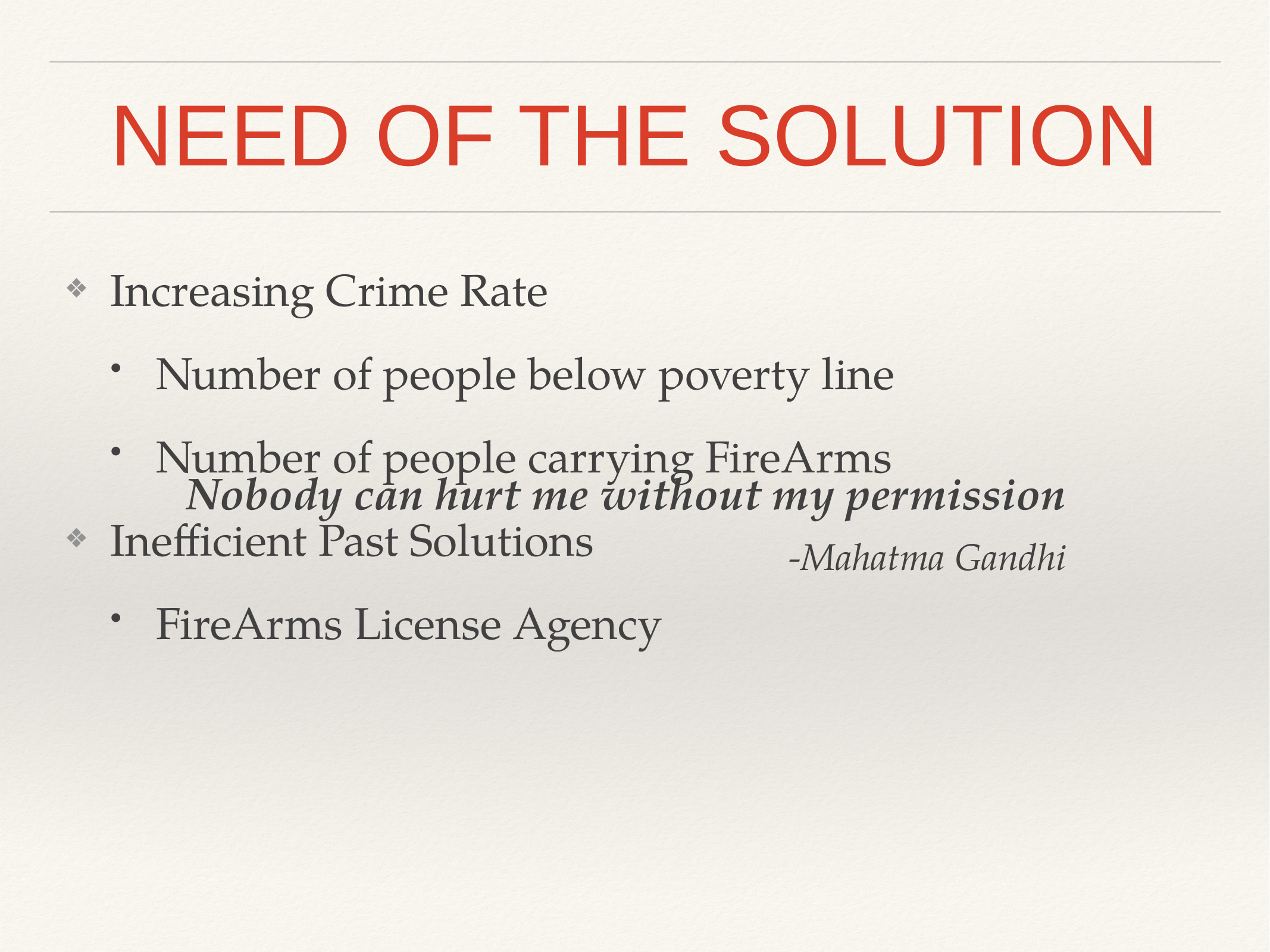

# Need of the Solution
Increasing Crime Rate
Number of people below poverty line
Number of people carrying FireArms
Inefficient Past Solutions
FireArms License Agency
Nobody can hurt me without my permission
-Mahatma Gandhi